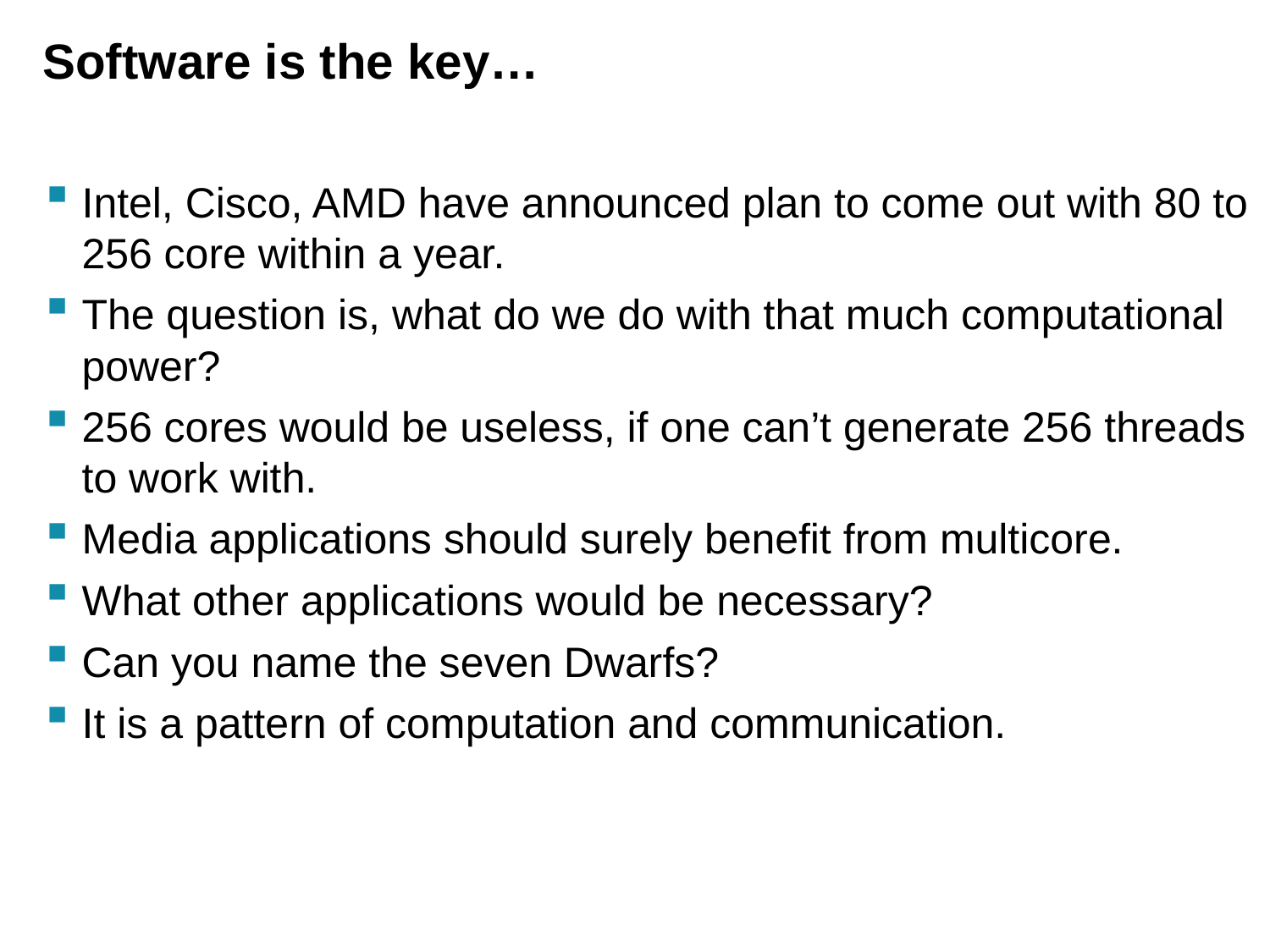

# Software is the key…
Intel, Cisco, AMD have announced plan to come out with 80 to 256 core within a year.
The question is, what do we do with that much computational power?
256 cores would be useless, if one can’t generate 256 threads to work with.
Media applications should surely benefit from multicore.
What other applications would be necessary?
Can you name the seven Dwarfs?
It is a pattern of computation and communication.